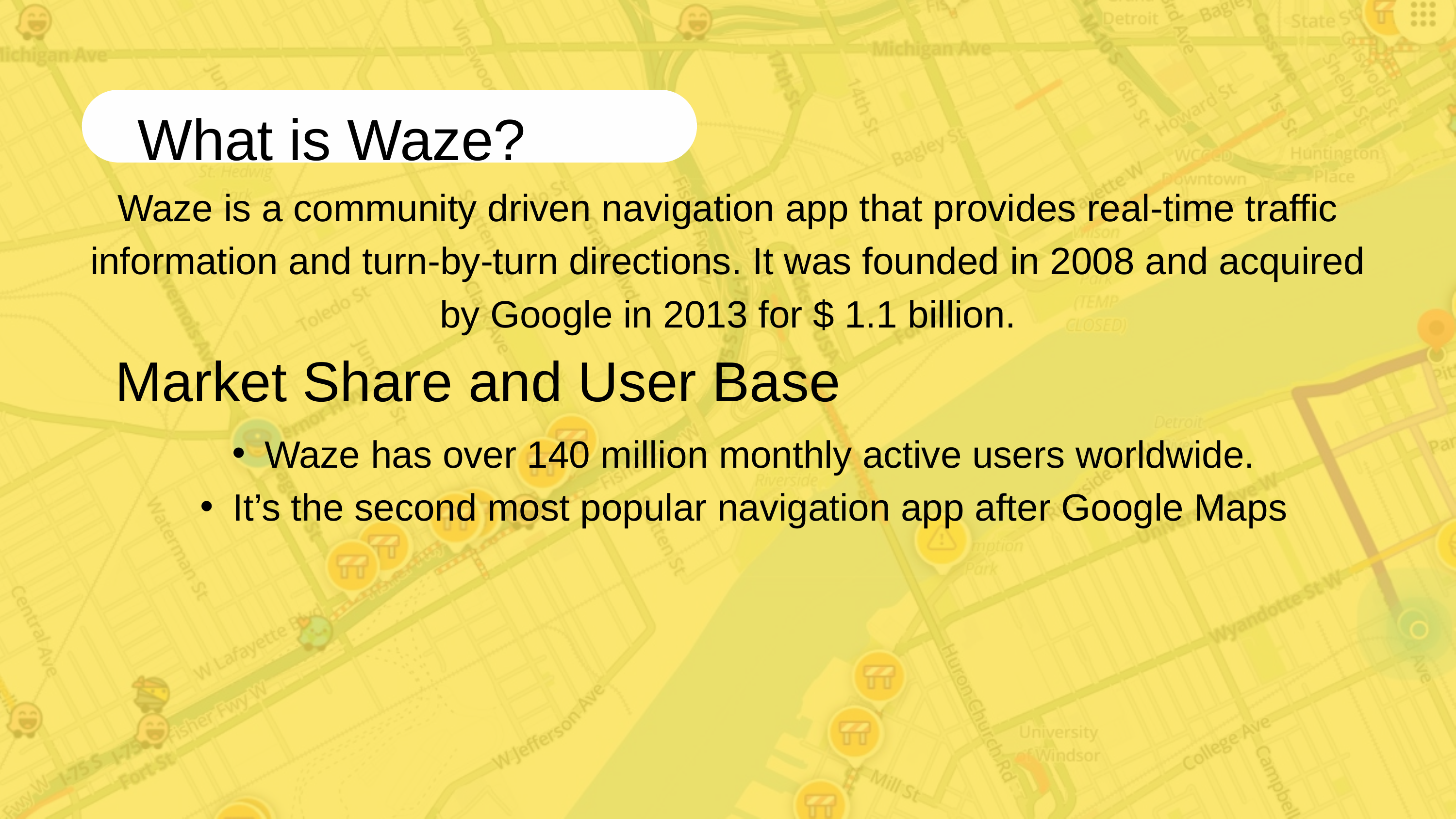

What is Waze?

Waze is a community driven navigation app that provides real-time traffic information and turn-by-turn directions. It was founded in 2008 and acquired by Google in 2013 for $ 1.1 billion.

Market Share and User Base
Waze has over 140 million monthly active users worldwide.
It’s the second most popular navigation app after Google Maps